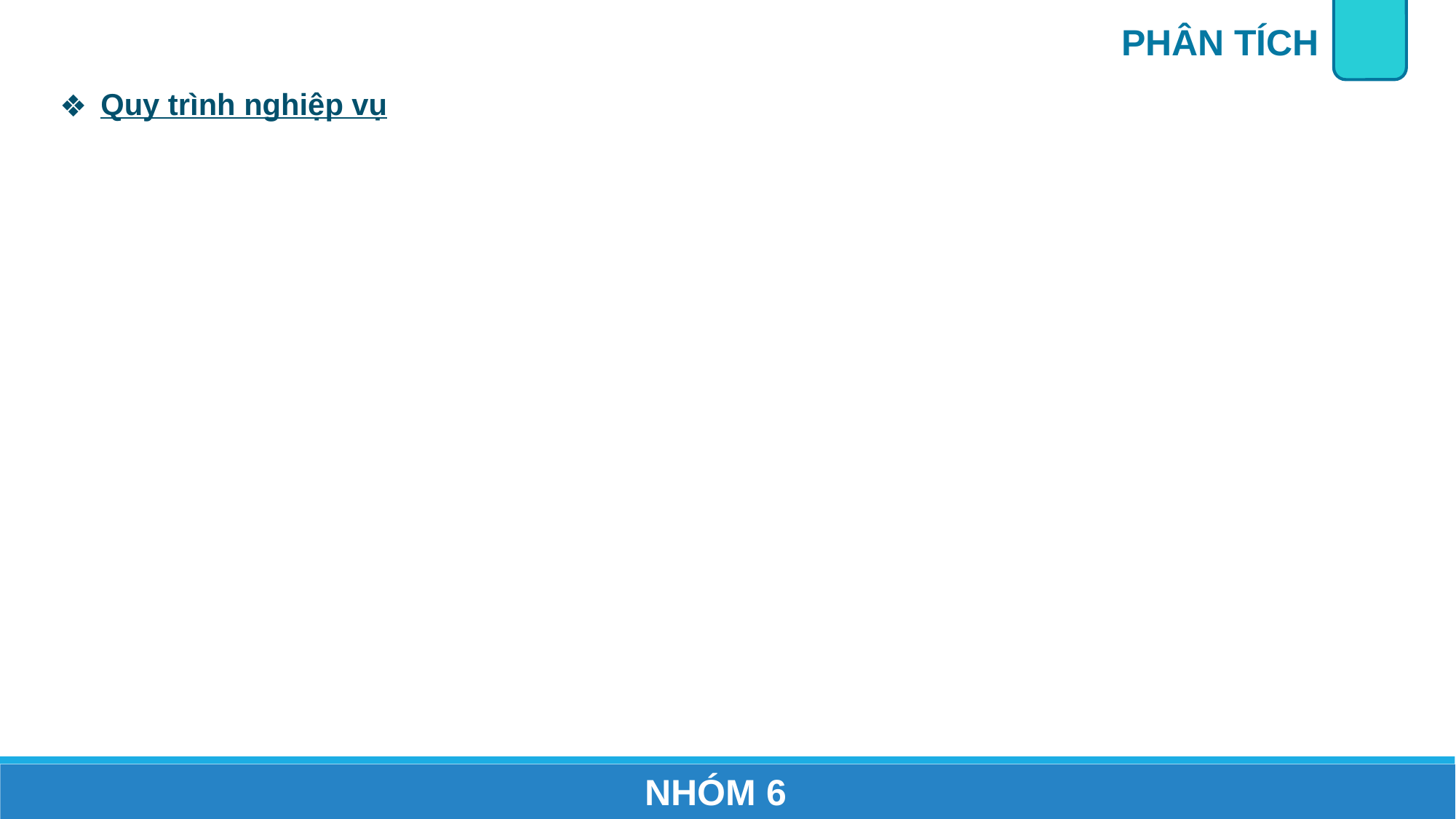

PHÂN TÍCH
Quy trình nghiệp vụ
NHÓM 6